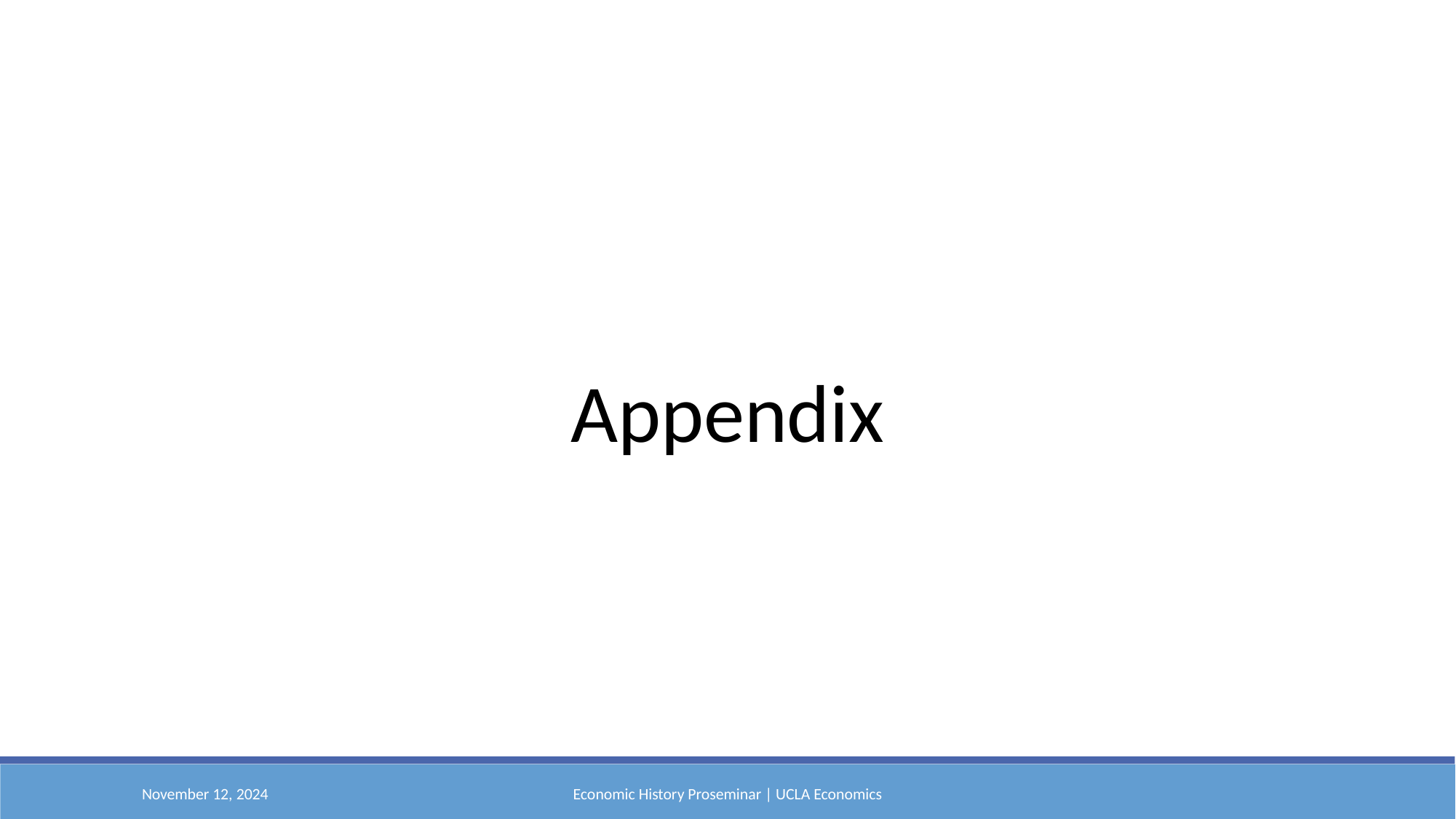

Appendix
November 12, 2024
Economic History Proseminar | UCLA Economics